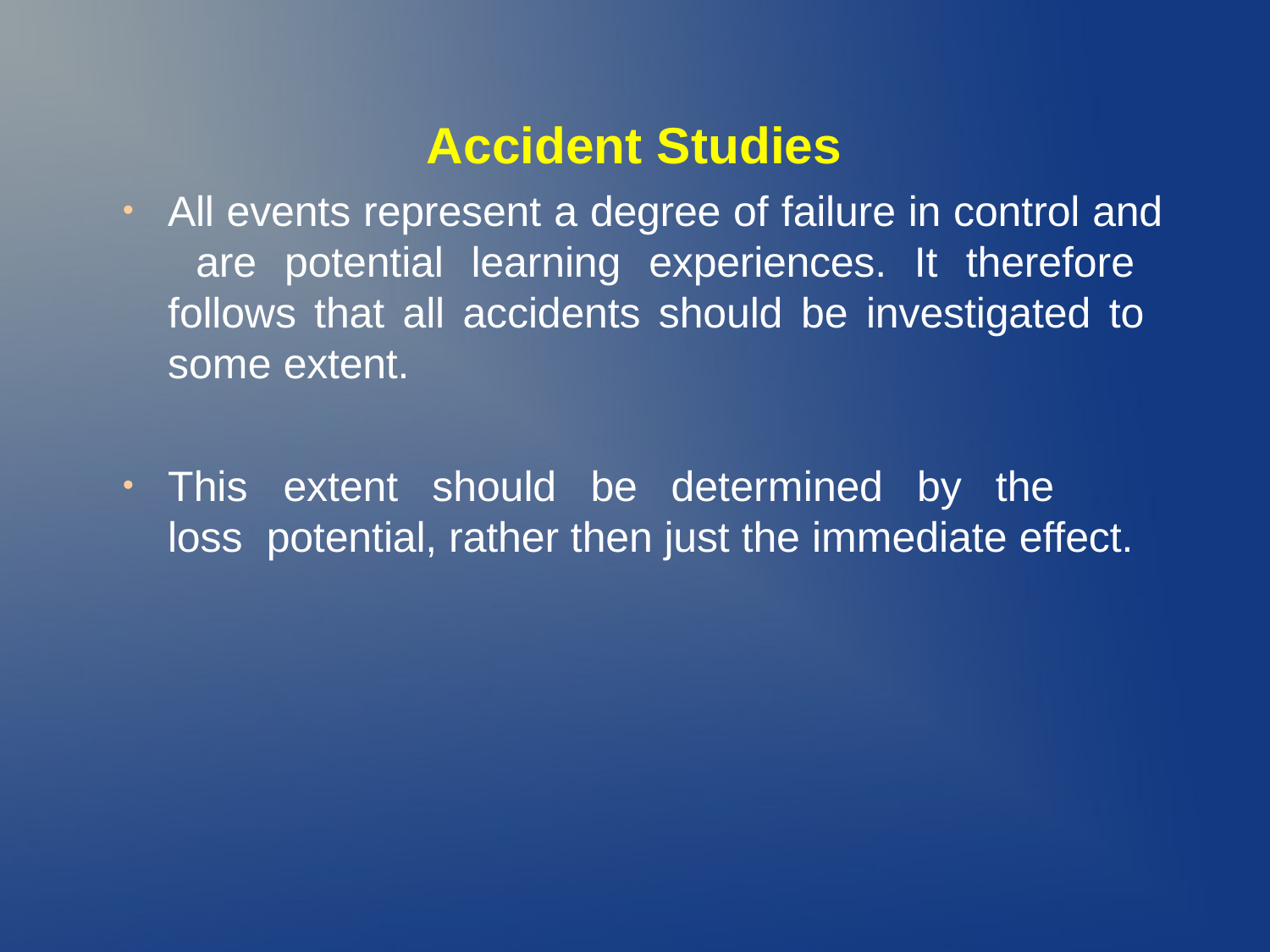

Accident Studies
All events represent a degree of failure in control and  are potential learning experiences. It therefore  follows that all accidents should be investigated to  some extent.
●
This	extent	should	be	determined	by	the	loss  potential, rather then just the immediate effect.
●